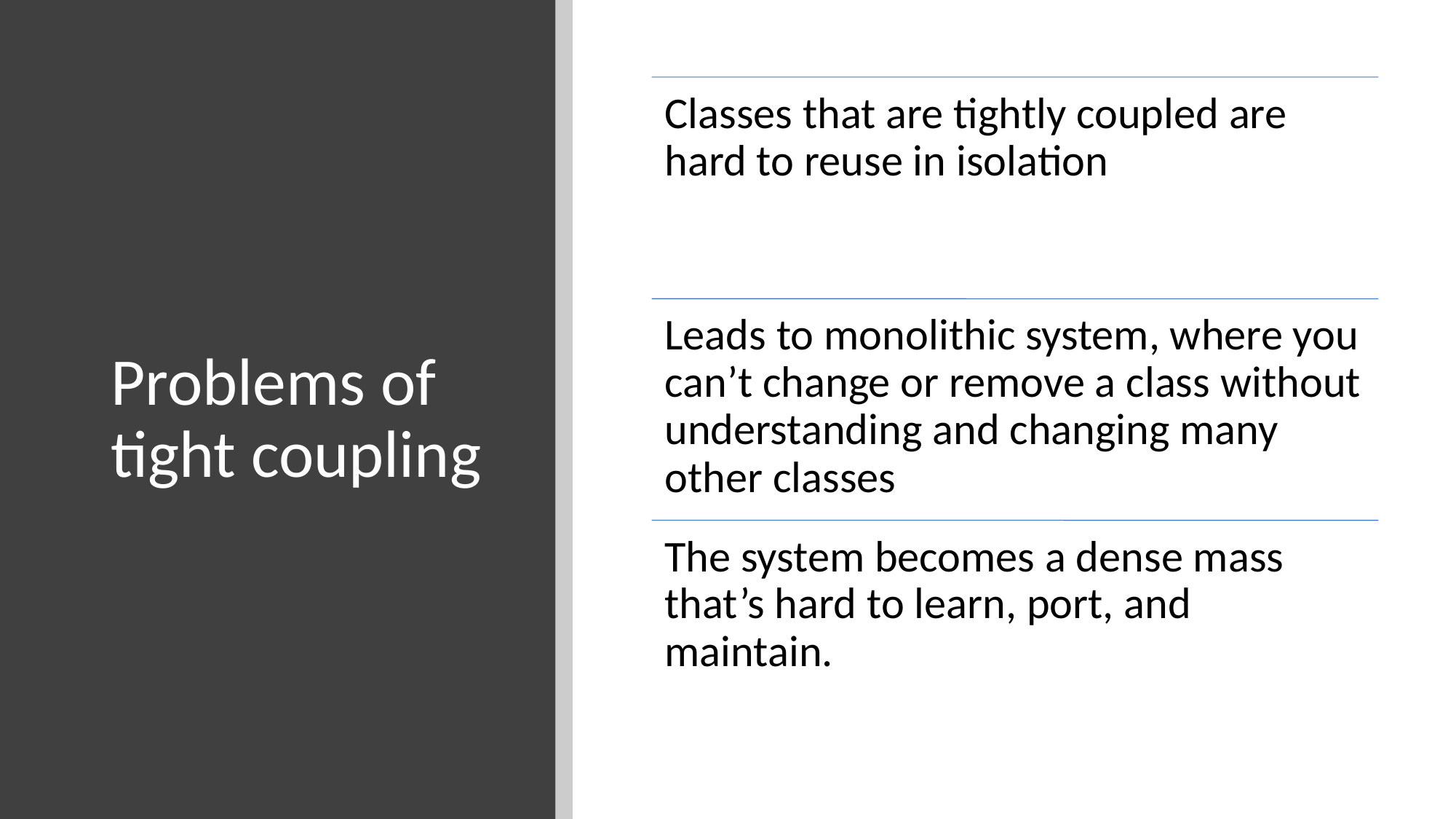

Classes that are tightly coupled are hard to reuse in isolation
Leads to monolithic system, where you can’t change or remove a class without understanding and changing many other classes
The system becomes a dense mass that’s hard to learn, port, and maintain.
# Problems of tight coupling